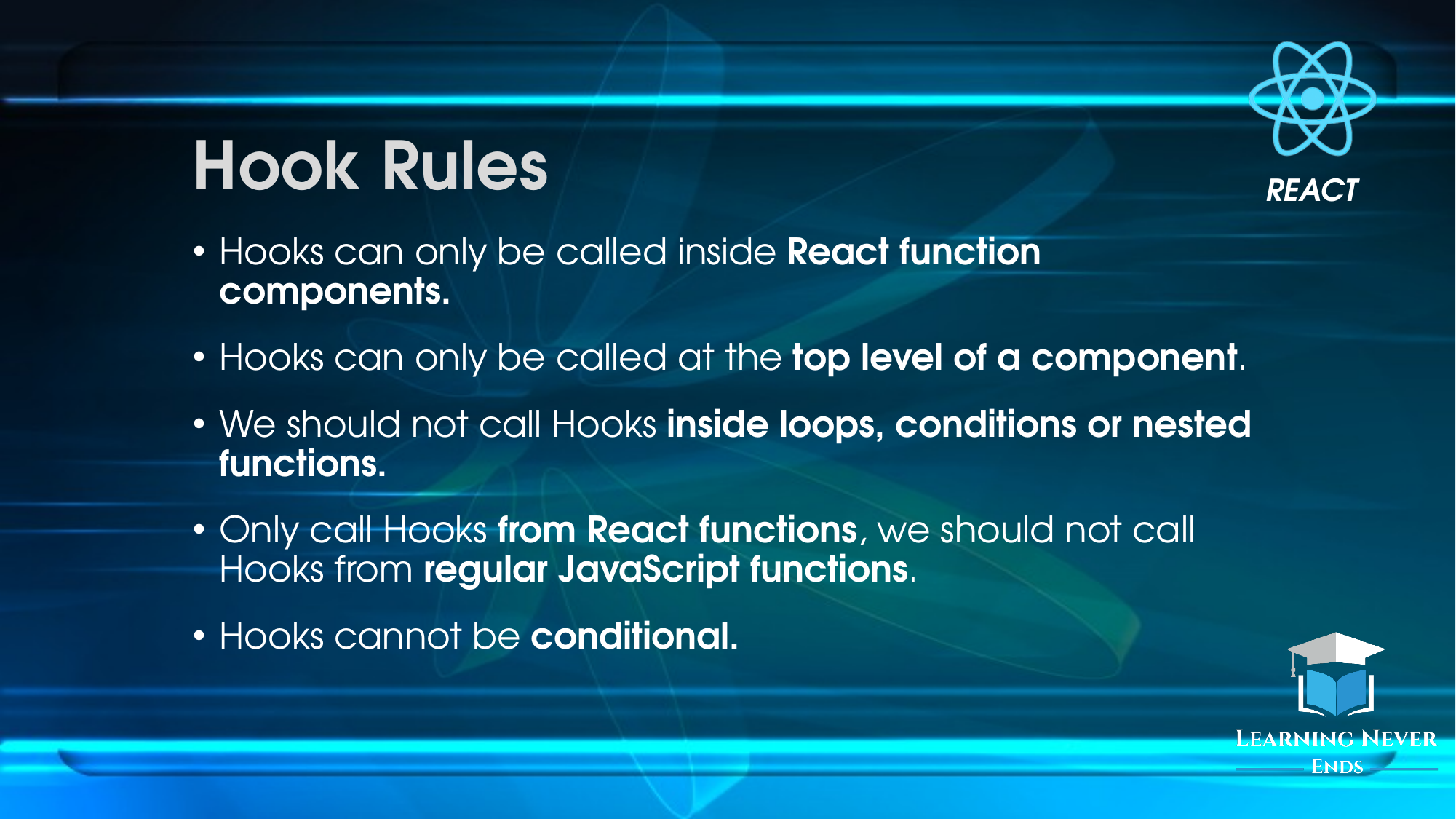

# Hook Rules
Hooks can only be called inside React function components.
Hooks can only be called at the top level of a component.
We should not call Hooks inside loops, conditions or nested functions.
Only call Hooks from React functions, we should not call Hooks from regular JavaScript functions.
Hooks cannot be conditional.